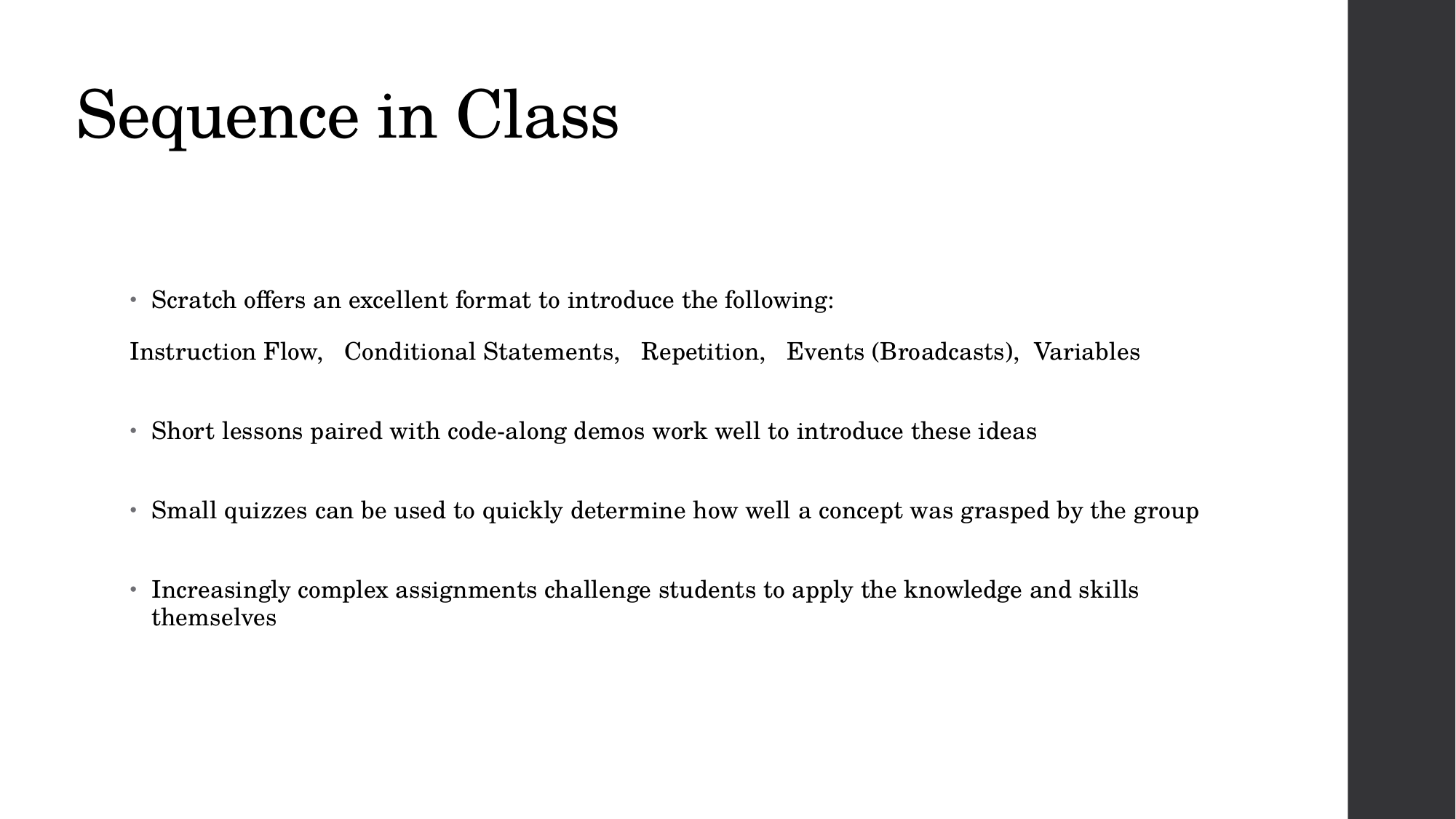

# Sequence in Class
Scratch offers an excellent format to introduce the following:
Instruction Flow,   Conditional Statements,   Repetition,   Events (Broadcasts),  Variables
Short lessons paired with code-along demos work well to introduce these ideas
Small quizzes can be used to quickly determine how well a concept was grasped by the group
Increasingly complex assignments challenge students to apply the knowledge and skills themselves